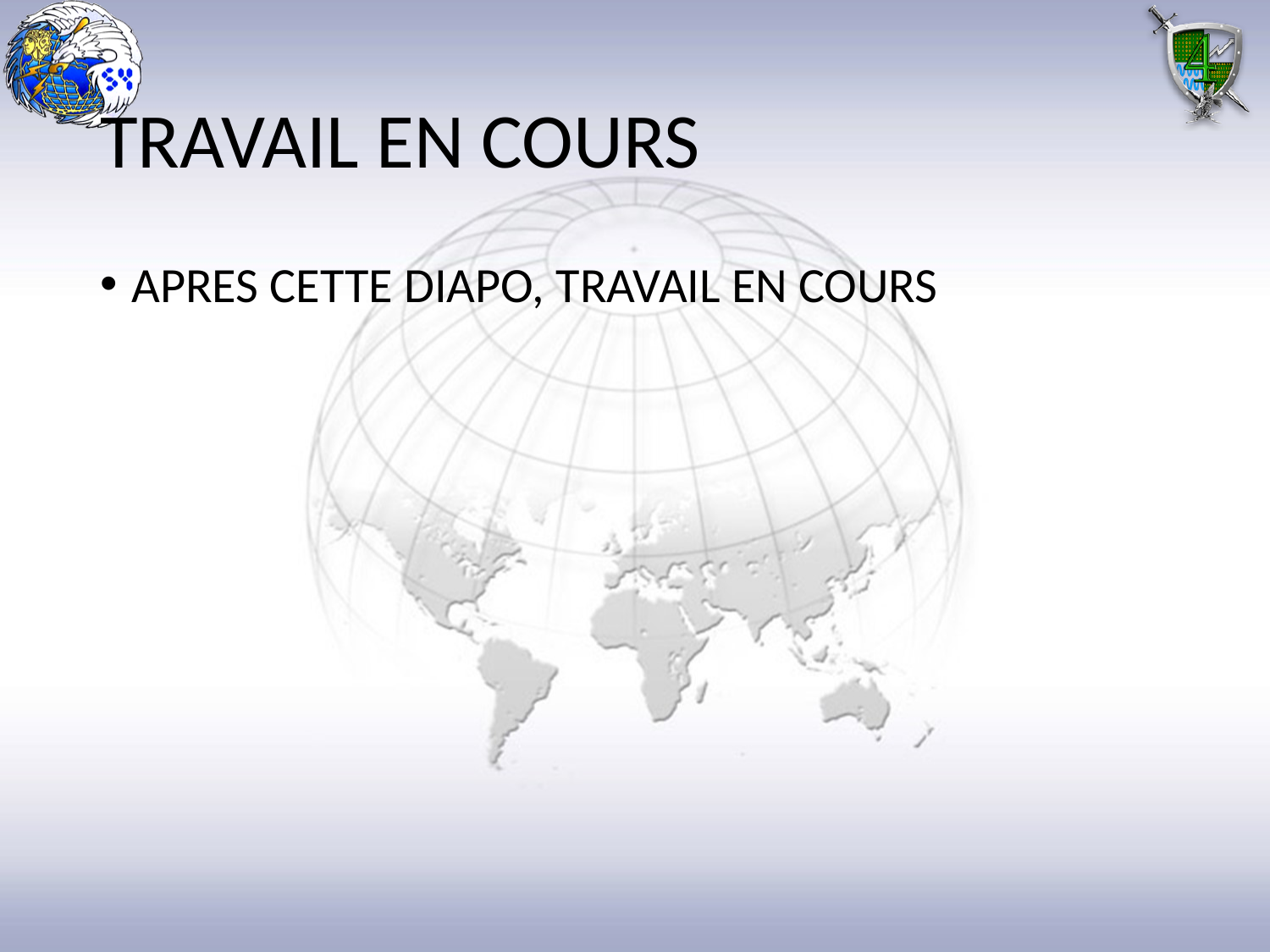

# TRAVAIL EN COURS
APRES CETTE DIAPO, TRAVAIL EN COURS